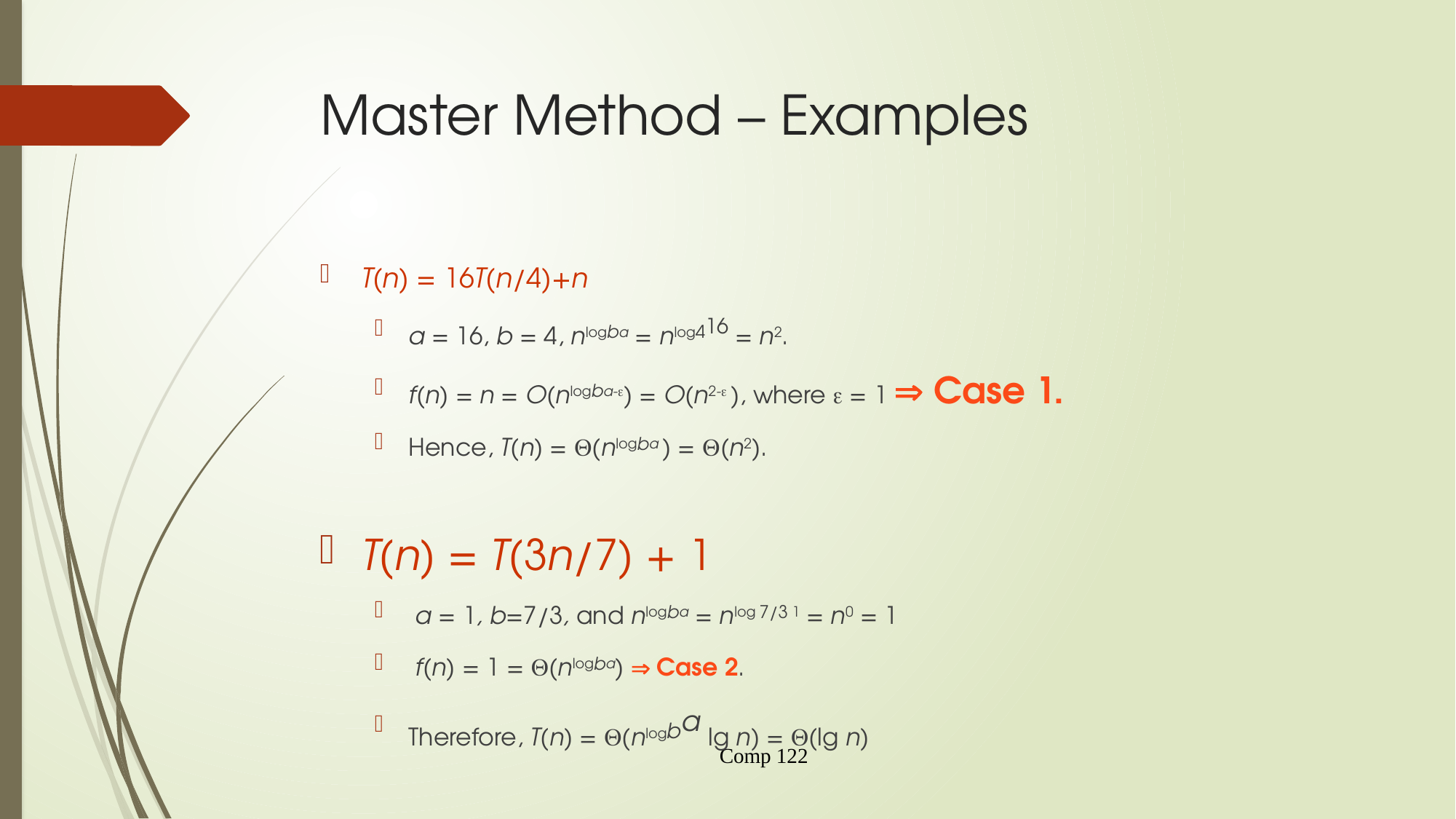

# Master Method – Examples
T(n) = 16T(n/4)+n
a = 16, b = 4, nlogba = nlog416 = n2.
f(n) = n = O(nlogba-ε) = O(n2-ε ), where ε = 1 ⇒ Case 1.
Hence, T(n) = Θ(nlogba ) = Θ(n2).

T(n) = T(3n/7) + 1
 a = 1, b=7/3, and nlogba = nlog 7/3 1 = n0 = 1
 f(n) = 1 = Θ(nlogba) ⇒ Case 2.
Therefore, T(n) = Θ(nlogba lg n) = Θ(lg n)

Comp 122